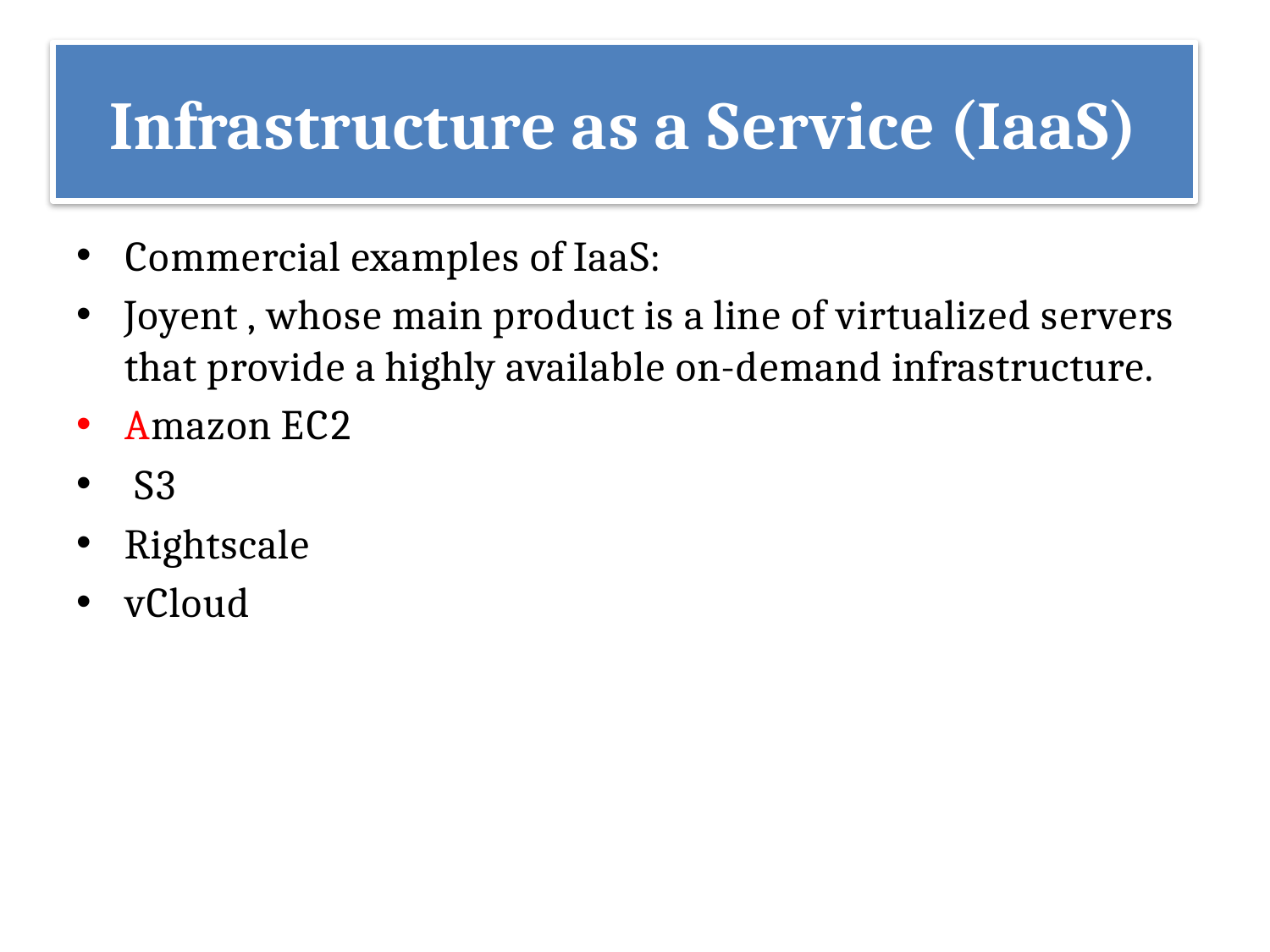

#
Infrastructure as a Service (IaaS)
Commercial examples of IaaS:
Joyent , whose main product is a line of virtualized servers that provide a highly available on-demand infrastructure.
Amazon EC2
 S3
Rightscale
vCloud